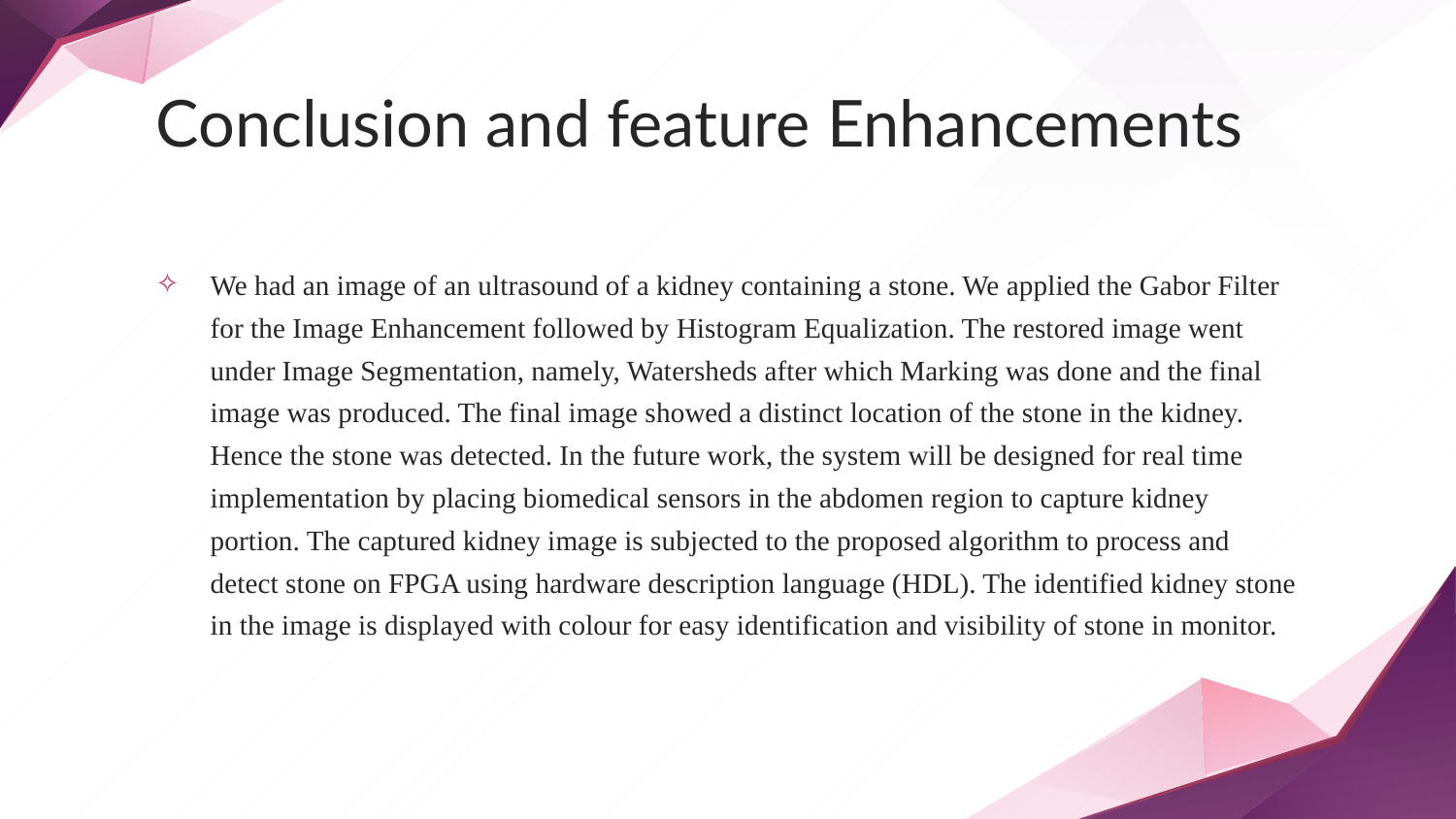

# Conclusion and feature Enhancements
We had an image of an ultrasound of a kidney containing a stone. We applied the Gabor Filter for the Image Enhancement followed by Histogram Equalization. The restored image went under Image Segmentation, namely, Watersheds after which Marking was done and the final image was produced. The final image showed a distinct location of the stone in the kidney. Hence the stone was detected. In the future work, the system will be designed for real time implementation by placing biomedical sensors in the abdomen region to capture kidney portion. The captured kidney image is subjected to the proposed algorithm to process and detect stone on FPGA using hardware description language (HDL). The identified kidney stone in the image is displayed with colour for easy identification and visibility of stone in monitor.